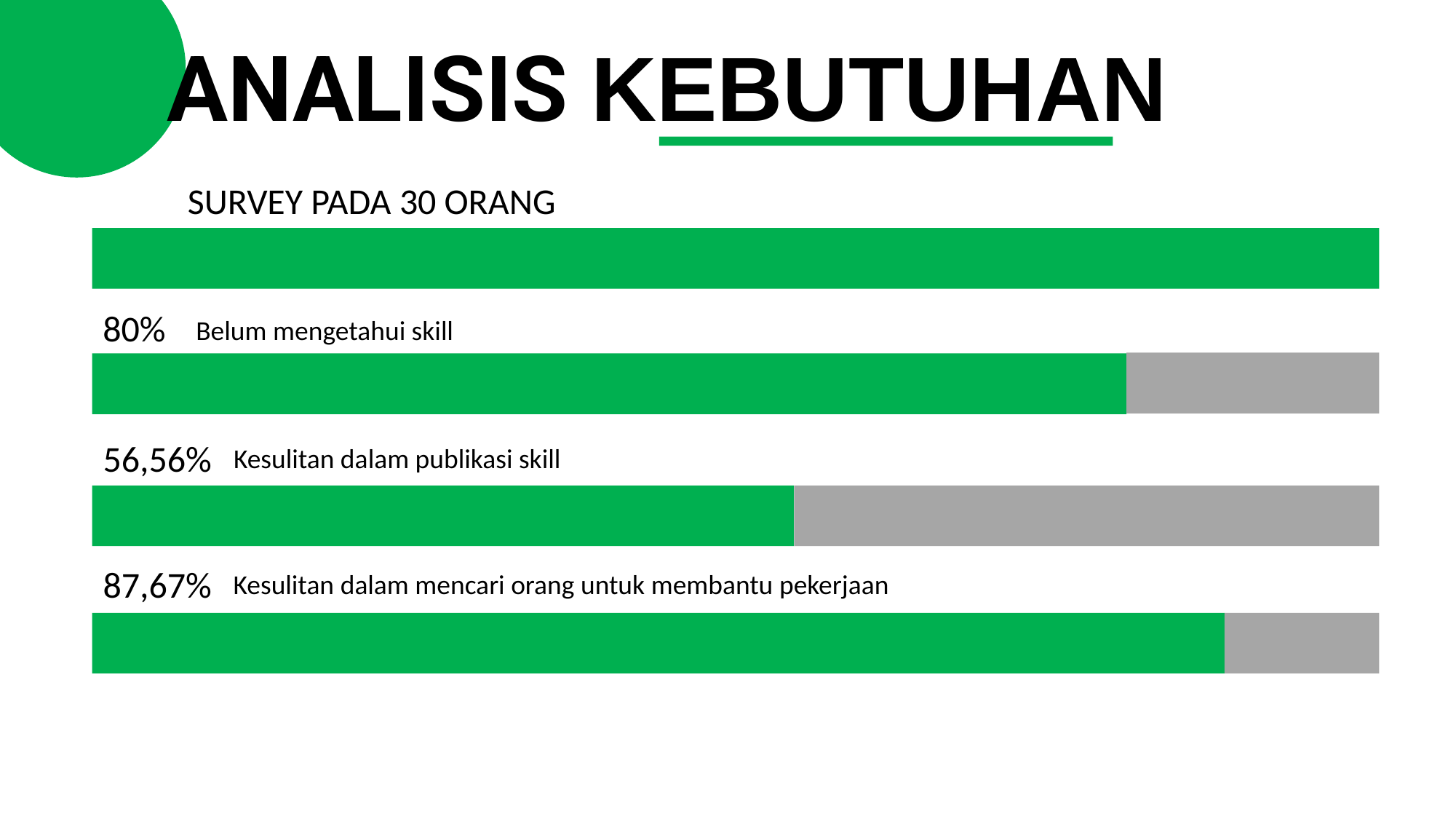

ANALISIS KEBUTUHAN

SURVEY PADA 30 ORANG

80%
Belum mengetahui skill

56,56%
Kesulitan dalam publikasi skill

87,67%
Kesulitan dalam mencari orang untuk membantu pekerjaan